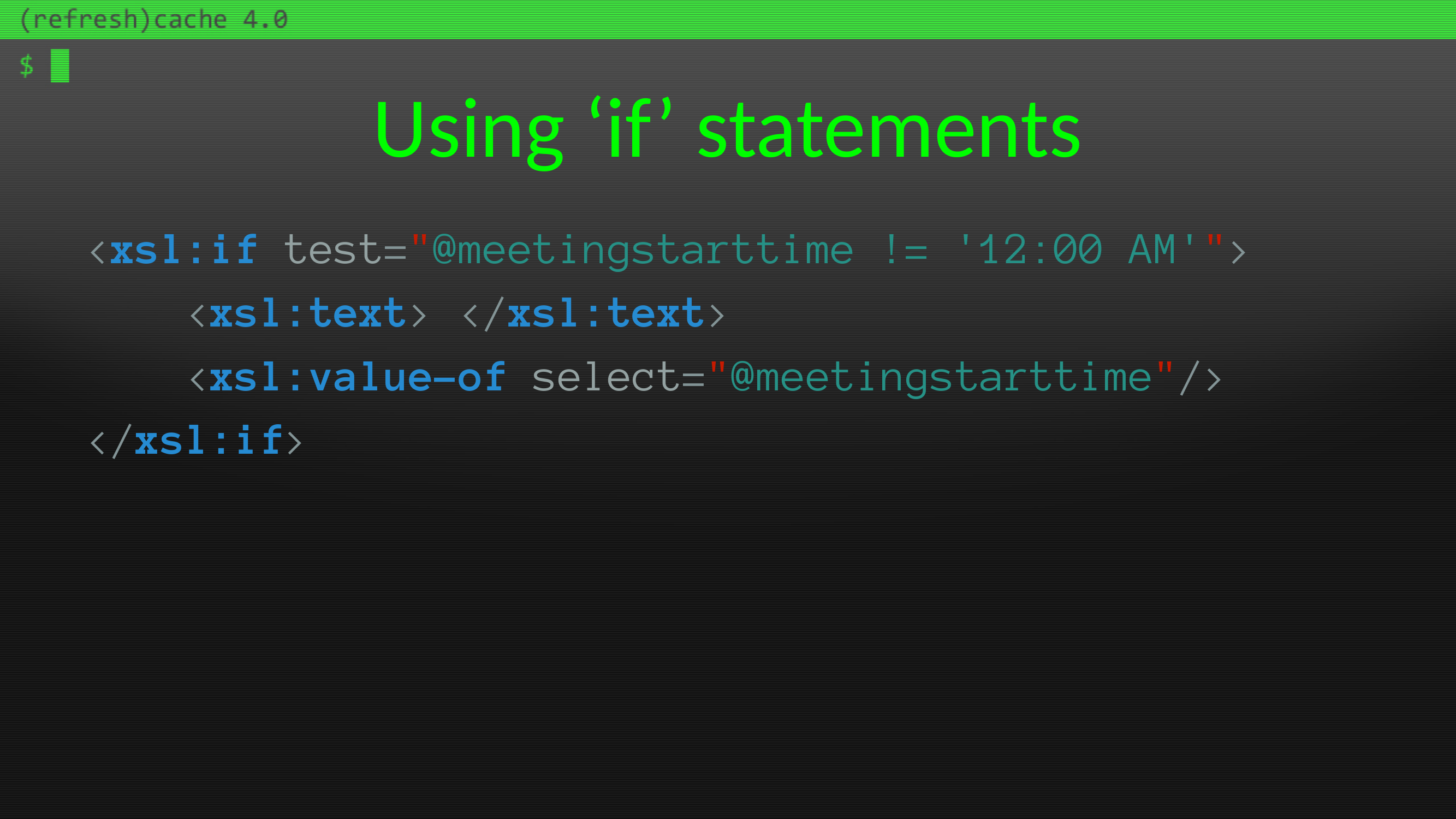

# Using ‘if’ statements
<xsl:if test="@meetingstarttime != '12:00 AM'">
    <xsl:text> </xsl:text>
    <xsl:value-of select="@meetingstarttime"/>
</xsl:if>